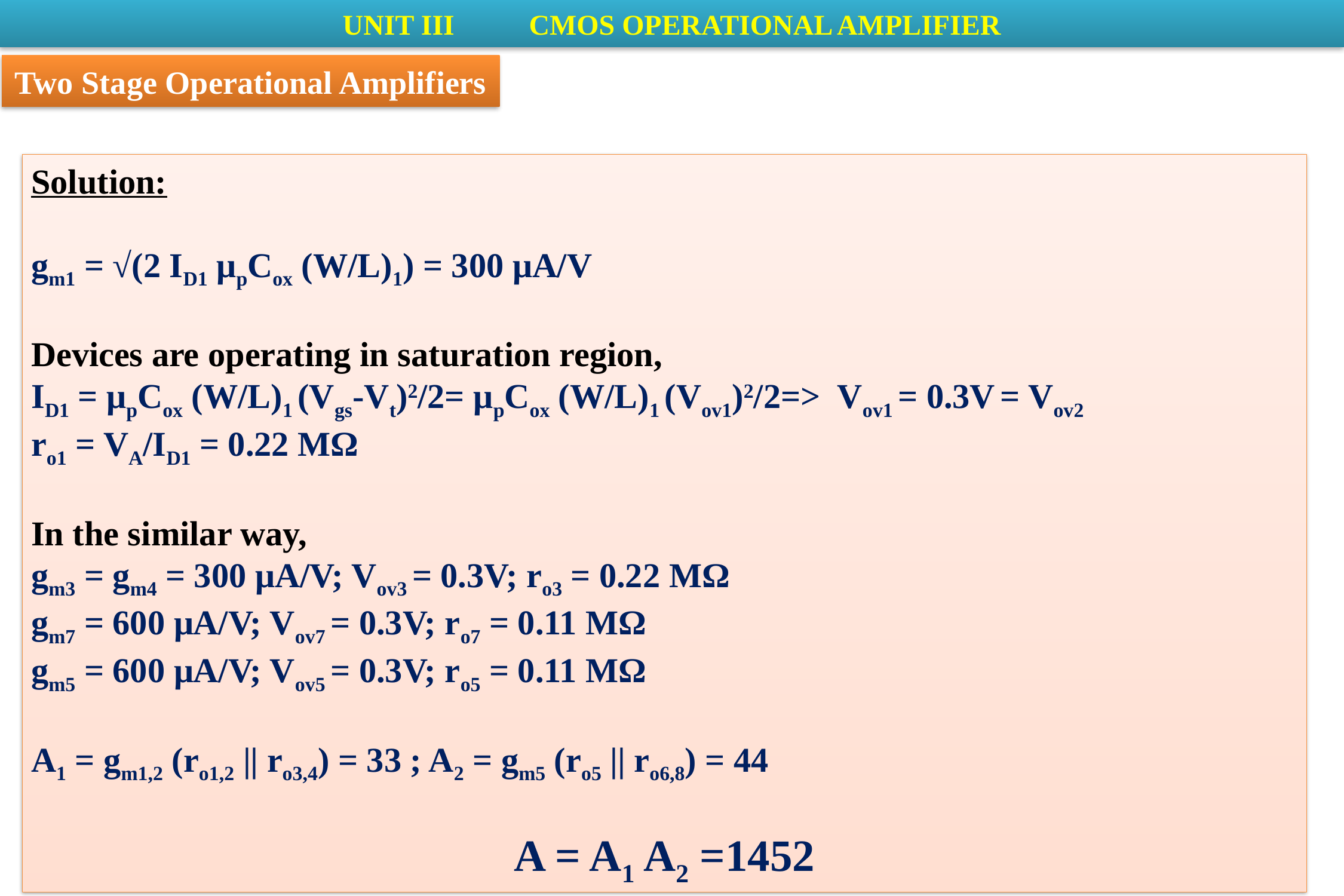

UNIT III	 CMOS OPERATIONAL AMPLIFIER
Two Stage Operational Amplifiers
Solution:

gm1 = √(2 ID1 μpCox (W/L)1) = 300 μA/V

Devices are operating in saturation region,
ID1 = μpCox (W/L)1 (Vgs-Vt)2/2= μpCox (W/L)1 (Vov1)2/2=>  Vov1 = 0.3V = Vov2
ro1 = VA/ID1 = 0.22 MΩ

In the similar way,
gm3 = gm4 = 300 μA/V; Vov3 = 0.3V; ro3 = 0.22 MΩ
gm7 = 600 μA/V; Vov7 = 0.3V; ro7 = 0.11 MΩ
gm5 = 600 μA/V; Vov5 = 0.3V; ro5 = 0.11 MΩ

A1 = gm1,2 (ro1,2 || ro3,4) = 33 ; A2 = gm5 (ro5 || ro6,8) = 44

A = A1 A2 =1452